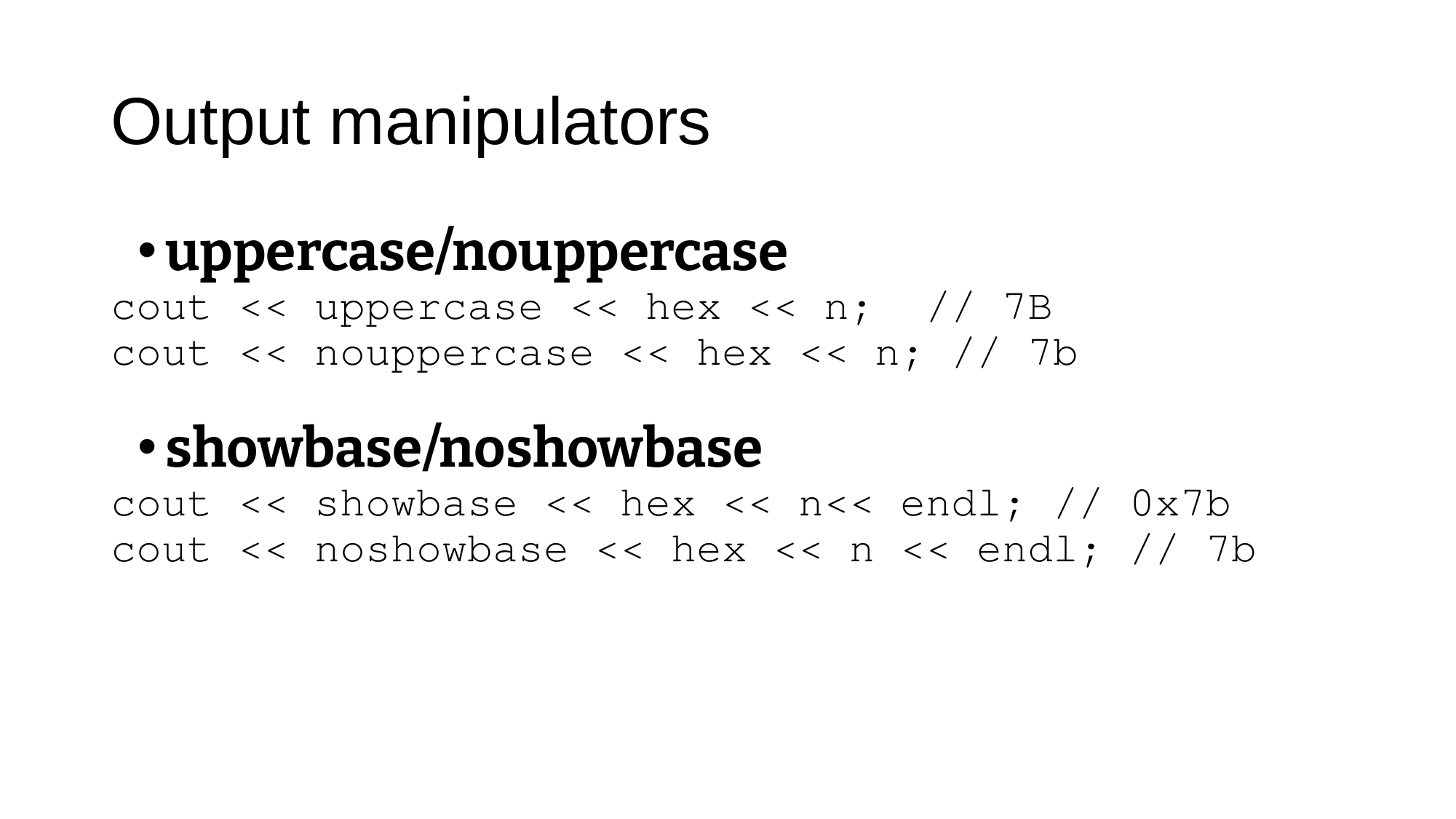

# Output manipulators
uppercase/nouppercase
cout << uppercase << hex << n;  // 7B
cout << nouppercase << hex << n; // 7b

showbase/noshowbase
cout << showbase << hex << n<< endl; // 0x7b
cout << noshowbase << hex << n << endl; // 7b